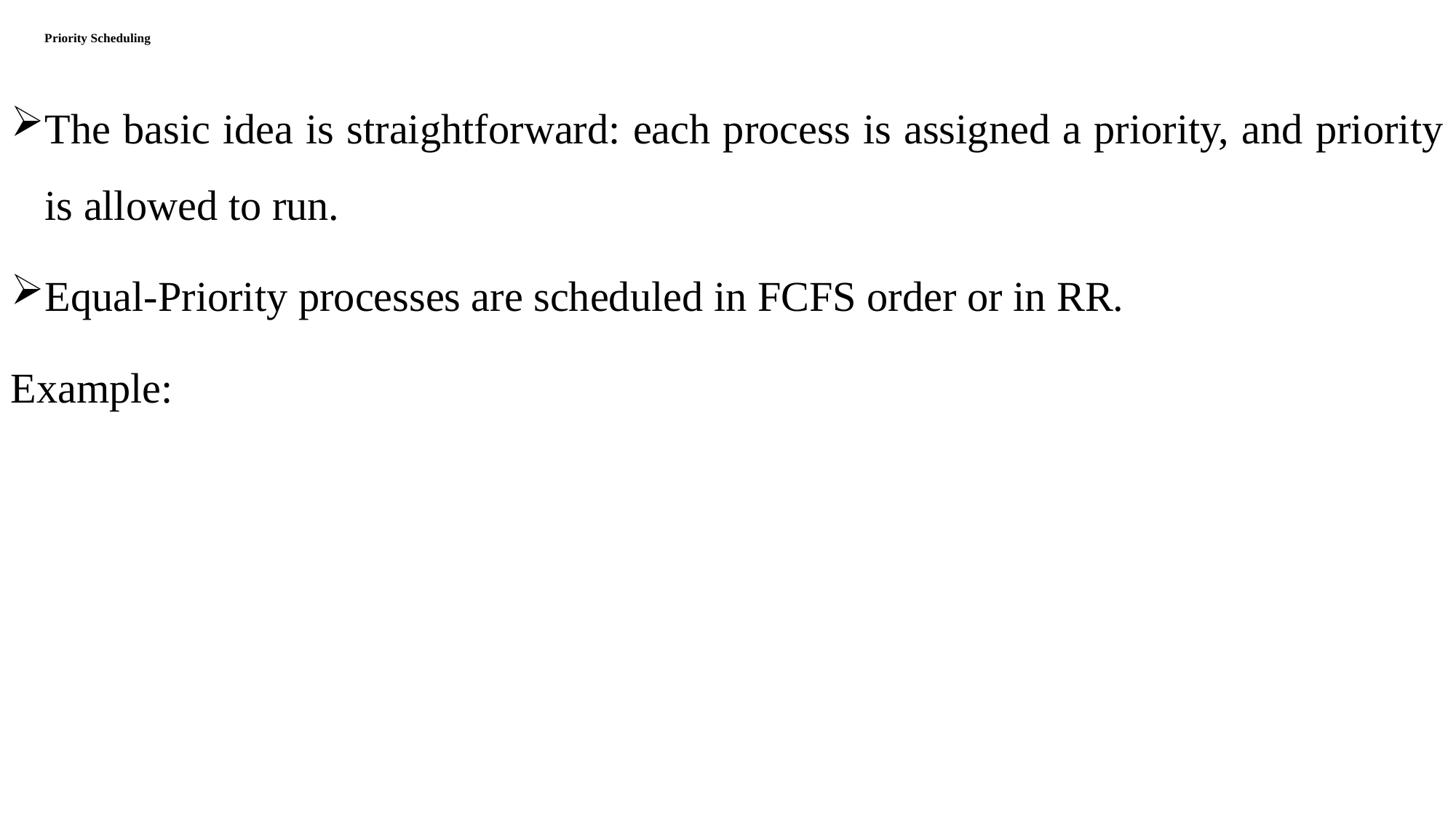

# Priority Scheduling
The basic idea is straightforward: each process is assigned a priority, and priority is allowed to run.
Equal-Priority processes are scheduled in FCFS order or in RR.
Example: